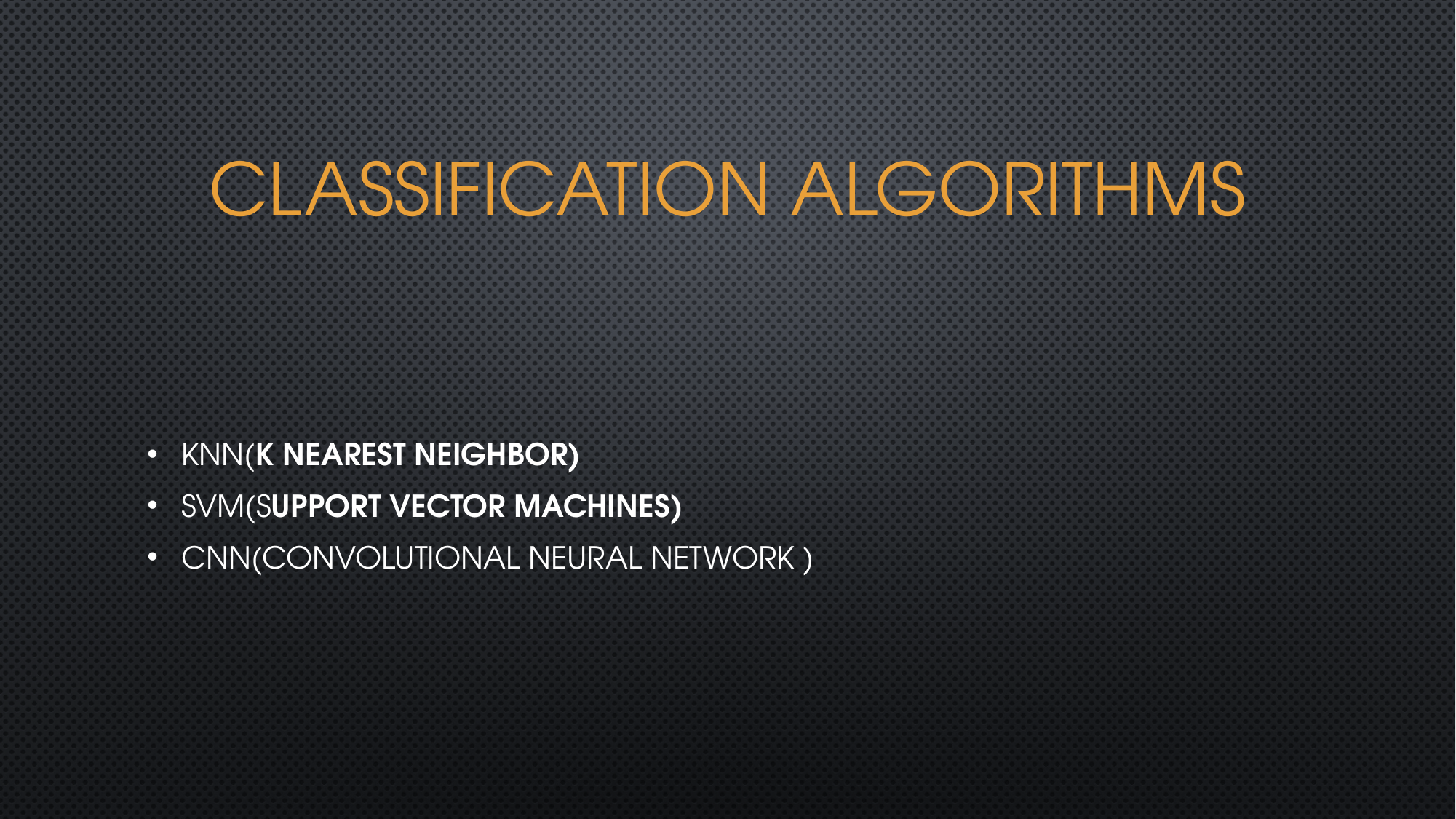

# Classification algorithms
KNN(K Nearest Neighbor)
SVM(Support Vector Machines)
CNN(Convolutional Neural Network )